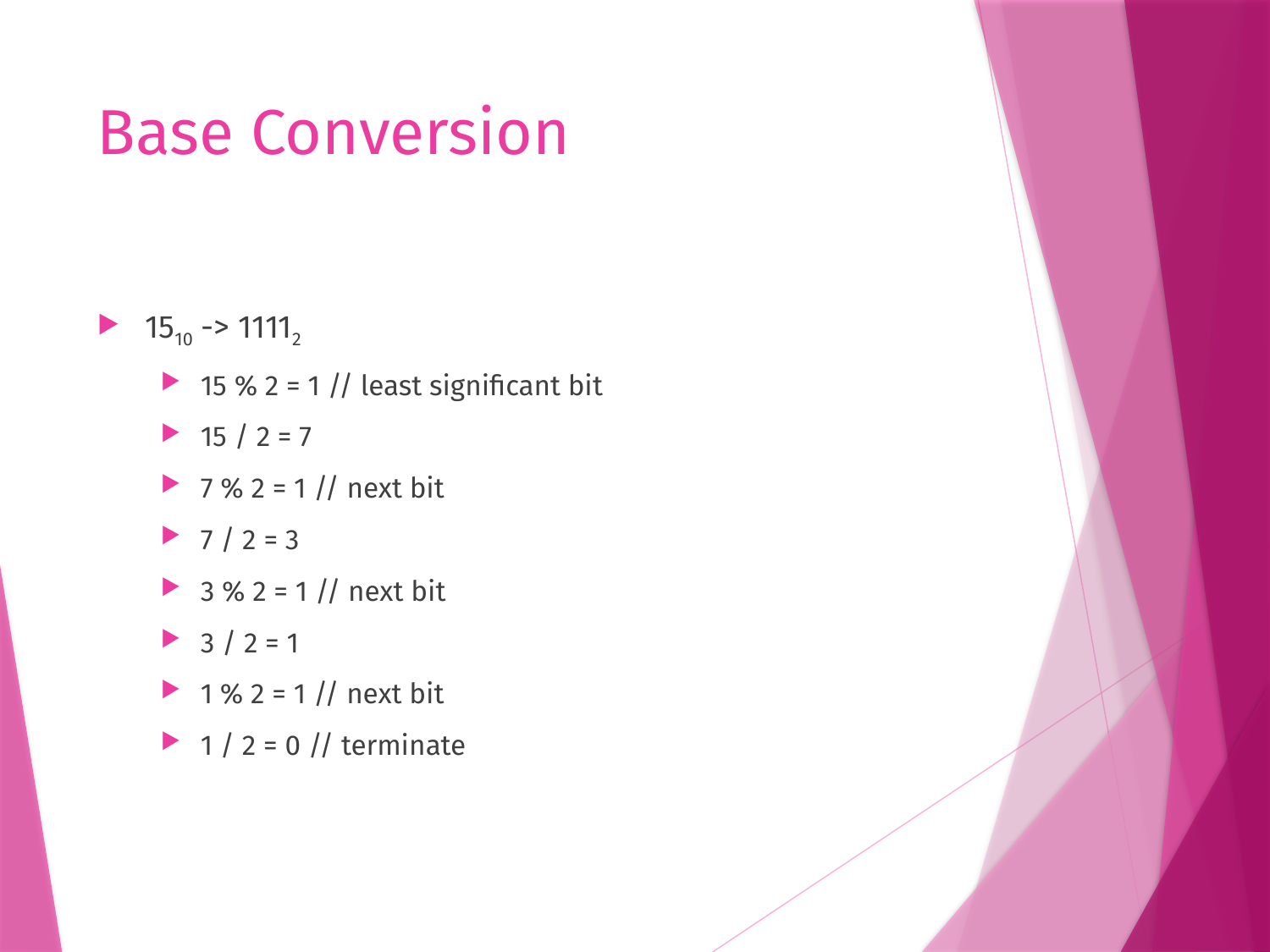

# Base Conversion
1510 -> 11112
15 % 2 = 1 // least significant bit
15 / 2 = 7
7 % 2 = 1 // next bit
7 / 2 = 3
3 % 2 = 1 // next bit
3 / 2 = 1
1 % 2 = 1 // next bit
1 / 2 = 0 // terminate